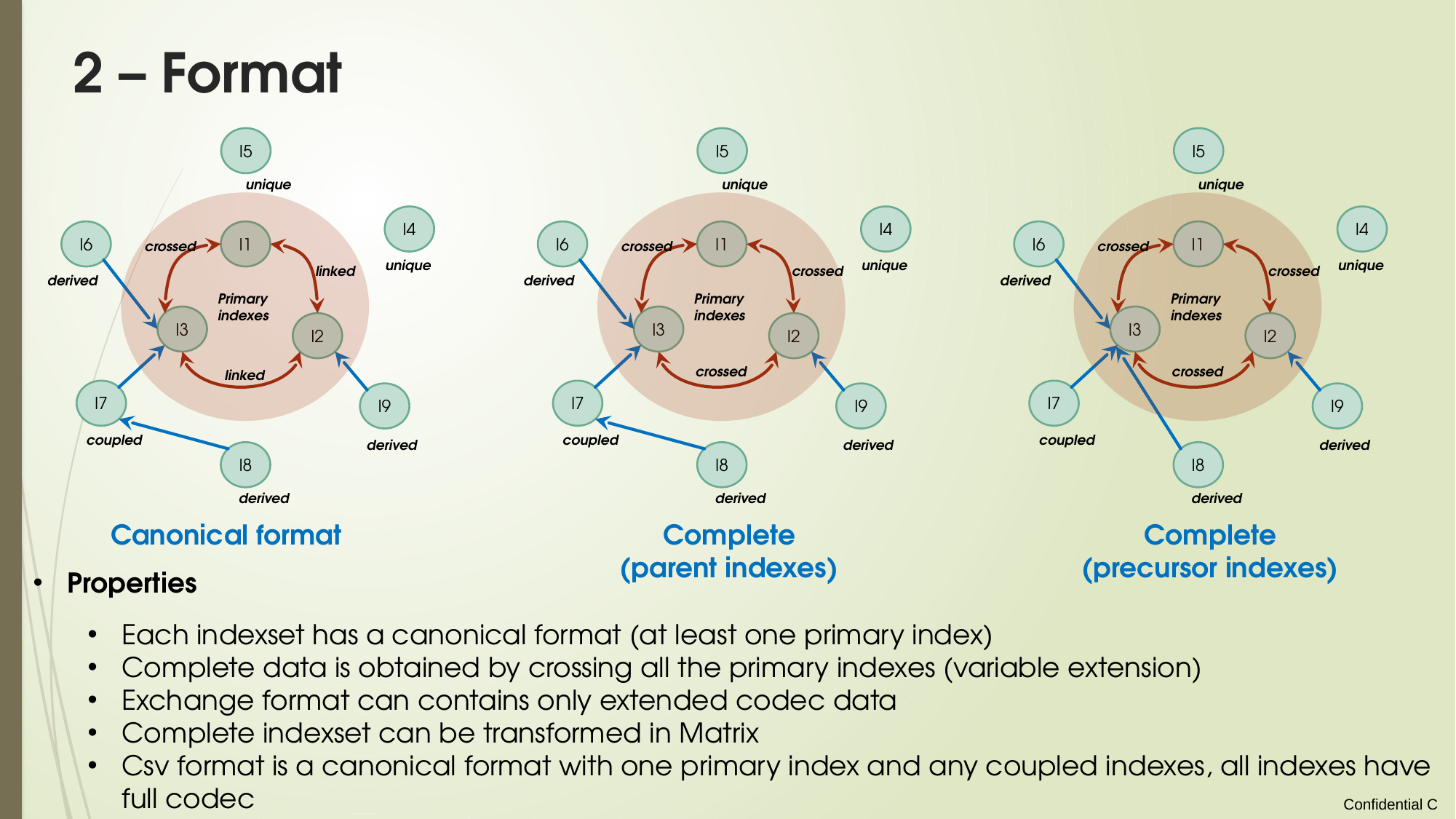

# 2 – Format
I5
unique

I4
I6
I1
crossed
unique
linked
derived
Primary
indexes
I3
I2
linked
I7
I9
coupled
derived
I8
derived
I5
unique

I4
I6
I1
crossed
unique
crossed
derived
Primary
indexes
I3
I2
crossed
I7
I9
coupled
derived
I8
derived
I5
unique

I4
I6
I1
crossed
unique
crossed
derived
Primary
indexes
I3
I2
crossed
I7
I9
coupled
derived
I8
derived
Canonical format
Complete
(parent indexes)
Complete
(precursor indexes)
Properties

Each indexset has a canonical format (at least one primary index)
Complete data is obtained by crossing all the primary indexes (variable extension)
Exchange format can contains only extended codec data
Complete indexset can be transformed in Matrix
Csv format is a canonical format with one primary index and any coupled indexes, all indexes have full codec